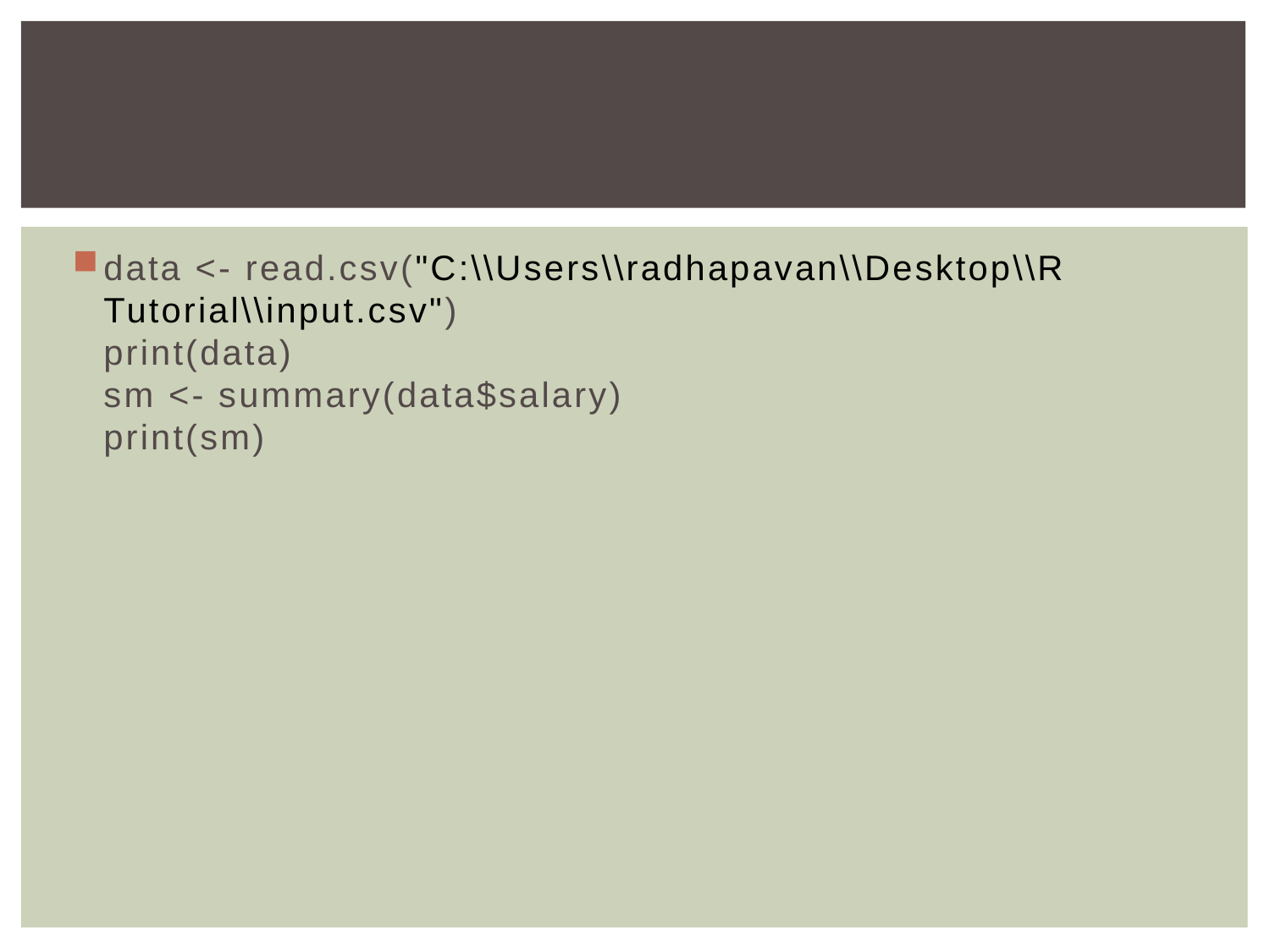

#
data <- read.csv("C:\\Users\\radhapavan\\Desktop\\R Tutorial\\input.csv")
print(data)
sm <- summary(data$salary)
print(sm)